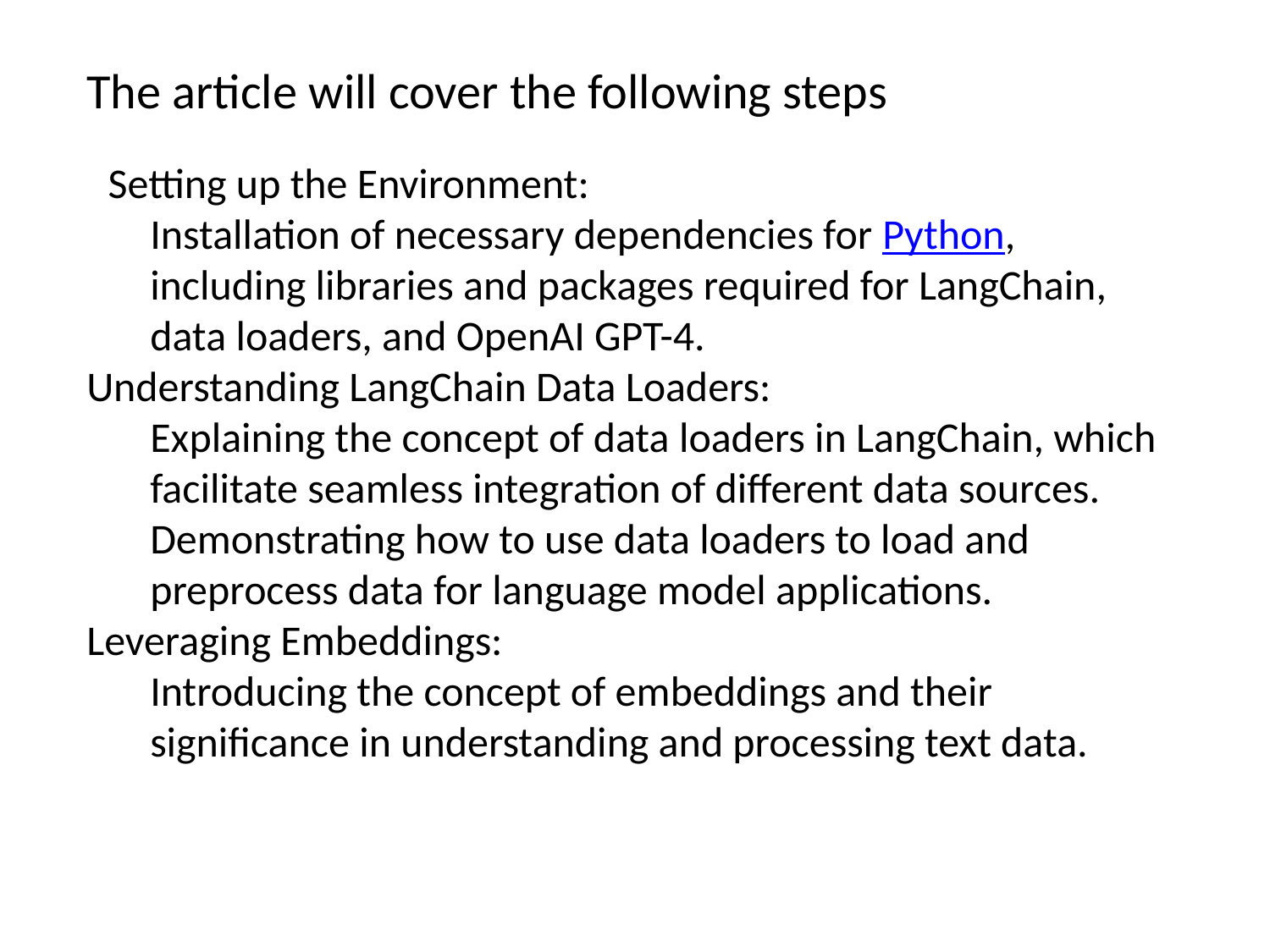

The article will cover the following steps

   Setting up the Environment:
Installation of necessary dependencies for Python, including libraries and packages required for LangChain, data loaders, and OpenAI GPT-4.
Understanding LangChain Data Loaders:
Explaining the concept of data loaders in LangChain, which facilitate seamless integration of different data sources.
Demonstrating how to use data loaders to load and preprocess data for language model applications.
Leveraging Embeddings:
Introducing the concept of embeddings and their significance in understanding and processing text data.